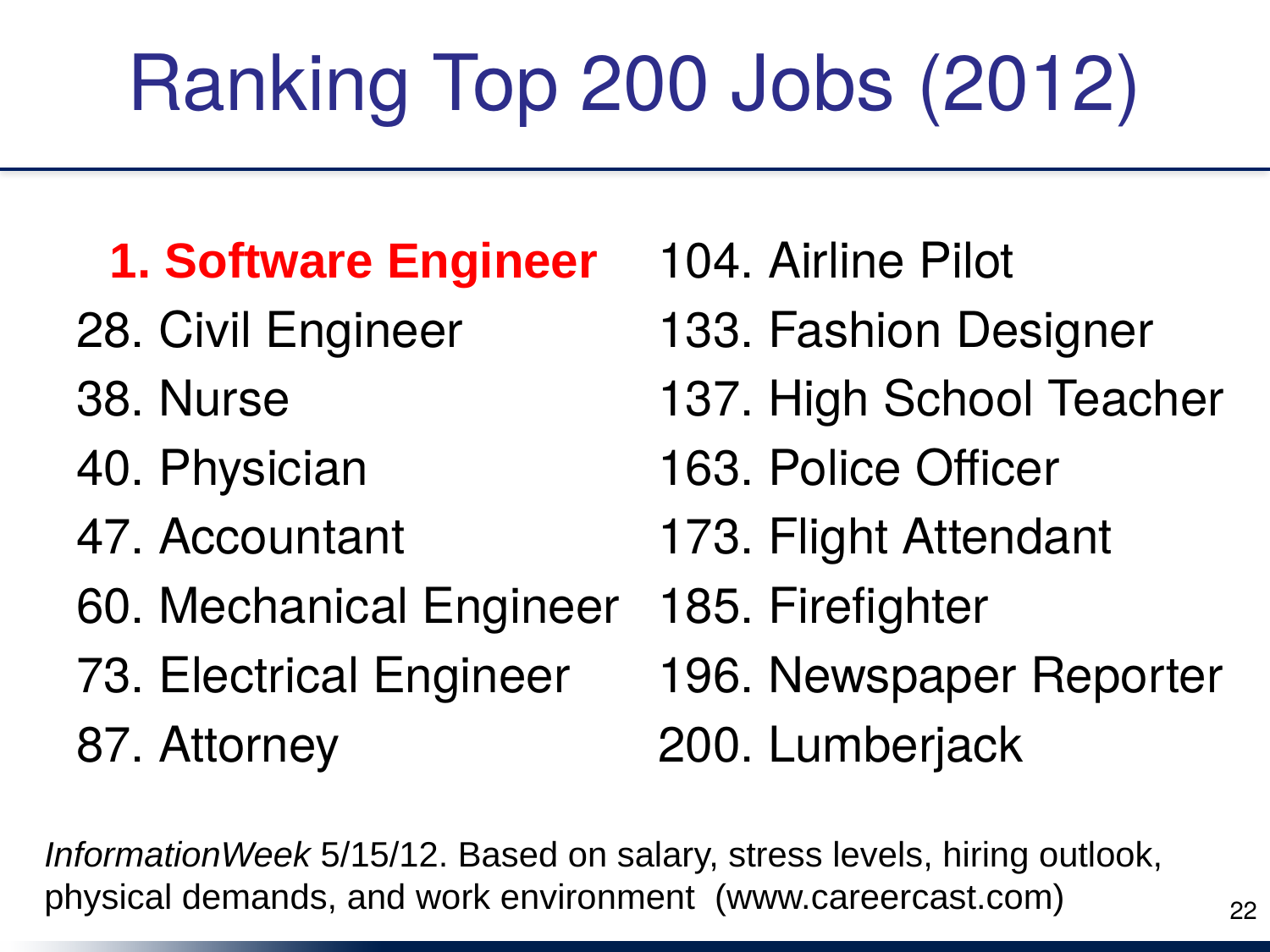

# Ranking Top 200 Jobs (2012)

28. Civil Engineer
38. Nurse
40. Physician
47. Accountant
60. Mechanical Engineer
73. Electrical Engineer
87. Attorney

1. Software Engineer
104. Airline Pilot
133. Fashion Designer
137. High School Teacher
163. Police Officer
173. Flight Attendant
185. Firefighter
196. Newspaper Reporter
200. Lumberjack
InformationWeek 5/15/12. Based on salary, stress levels, hiring outlook, physical demands, and work environment  (www.careercast.com)

22